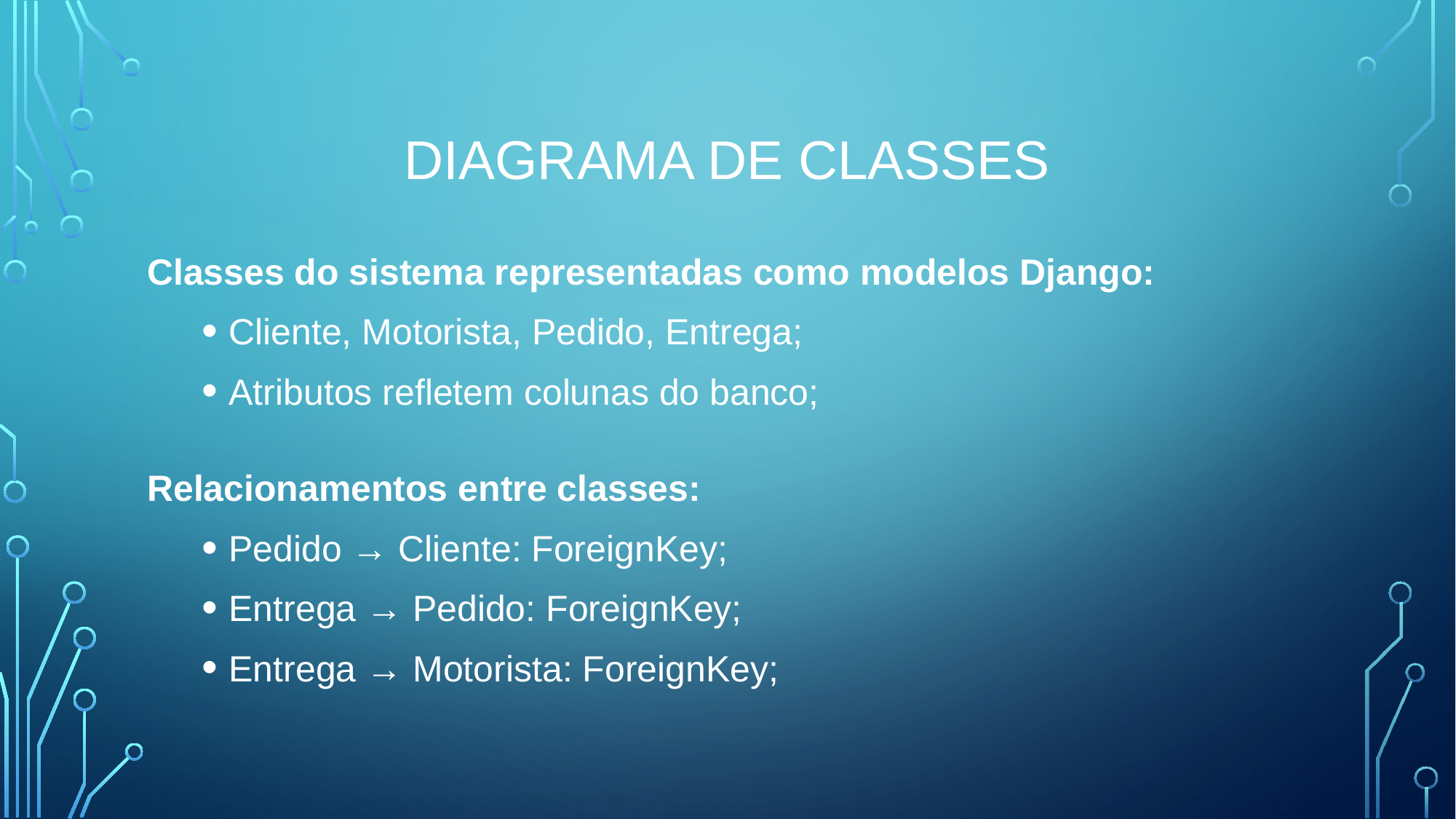

# Diagrama de Classes
Classes do sistema representadas como modelos Django:
Cliente, Motorista, Pedido, Entrega;
Atributos refletem colunas do banco;

Relacionamentos entre classes:
Pedido → Cliente: ForeignKey;
Entrega → Pedido: ForeignKey;
Entrega → Motorista: ForeignKey;